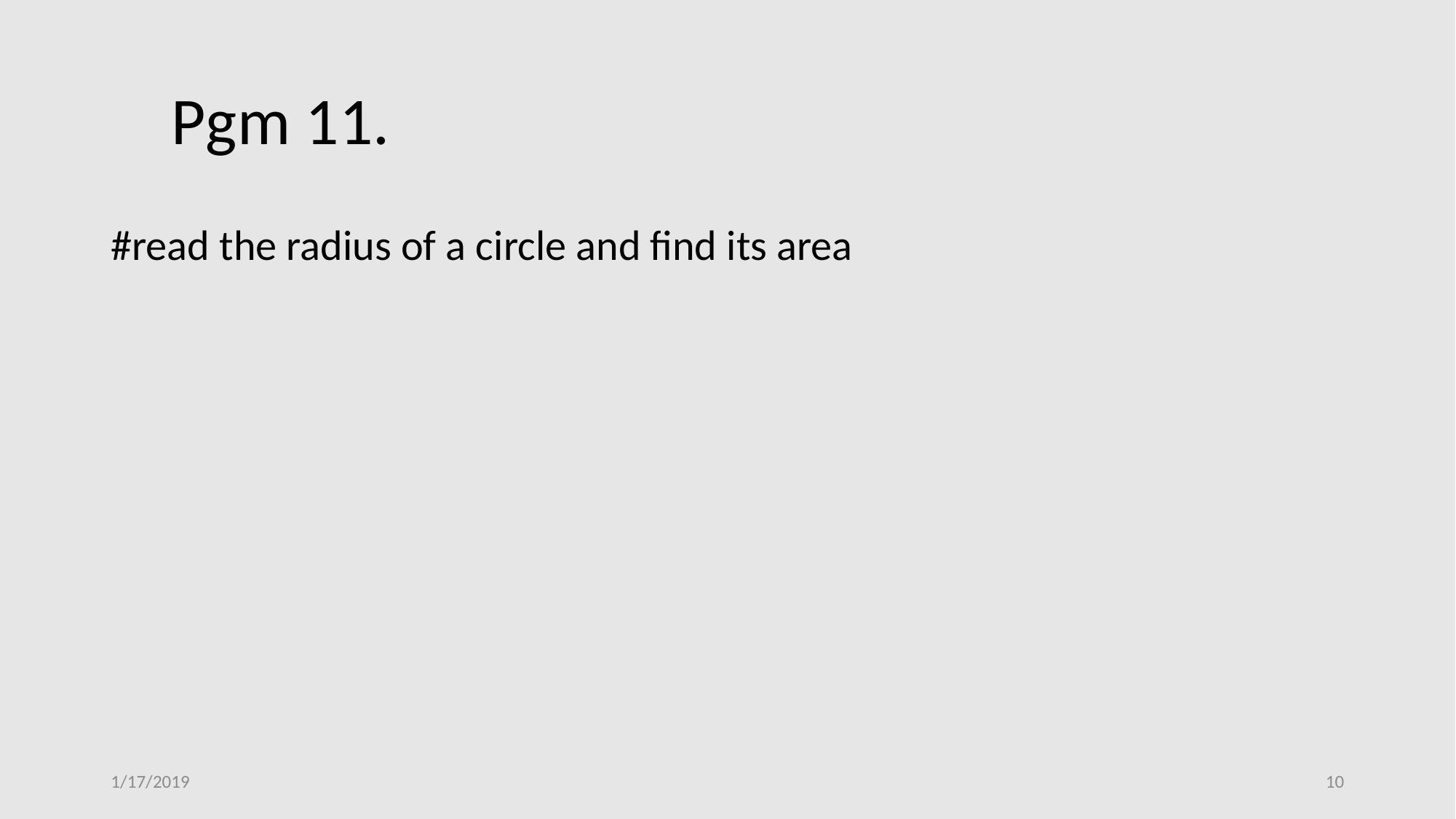

# Pgm 11.
#read the radius of a circle and find its area
1/17/2019
10